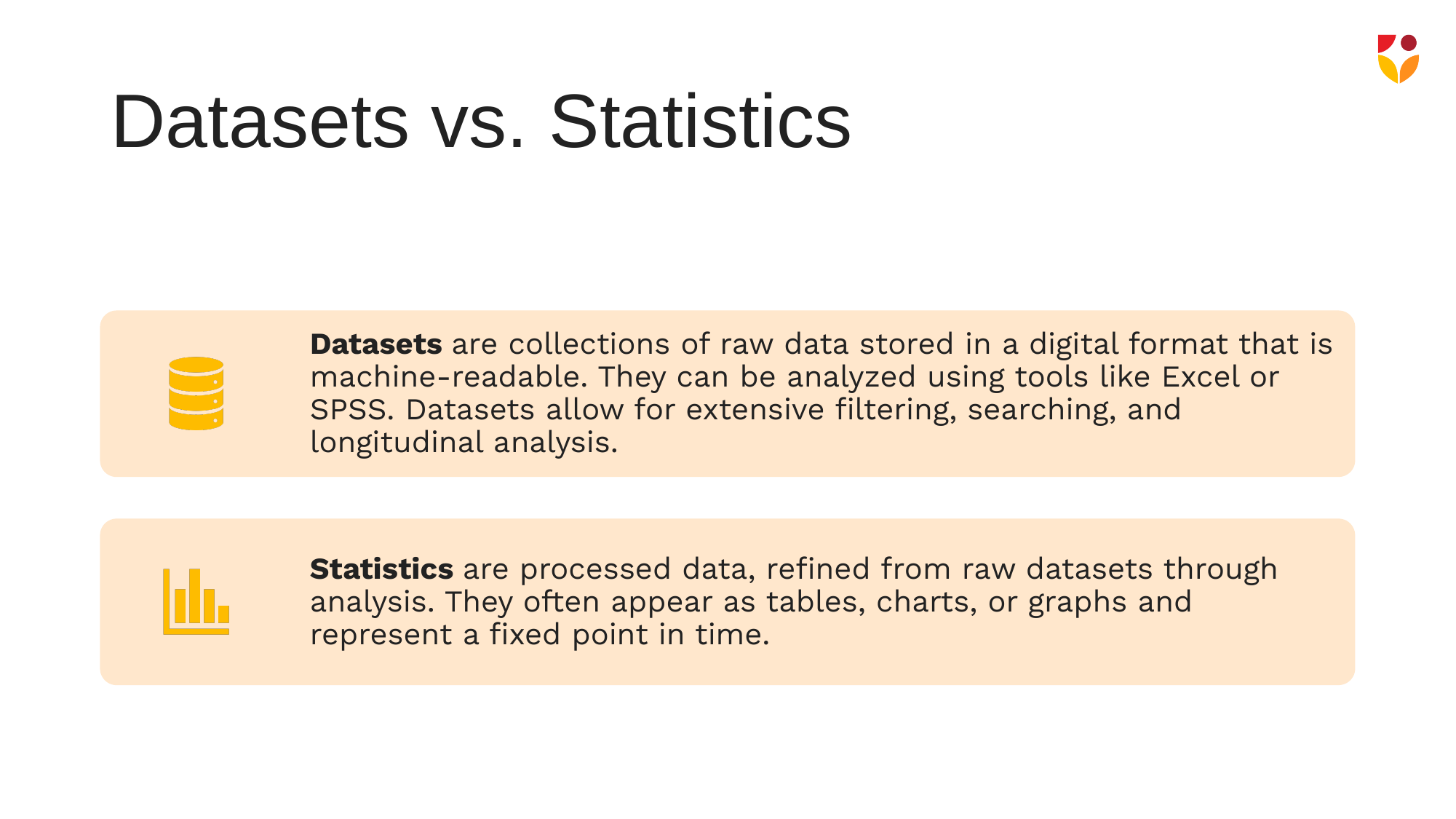

# Datasets vs. Statistics
Datasets are collections of raw data stored in a digital format that is machine-readable. They can be analyzed using tools like Excel or SPSS. Datasets allow for extensive filtering, searching, and longitudinal analysis.
Statistics are processed data, refined from raw datasets through analysis. They often appear as tables, charts, or graphs and represent a fixed point in time.